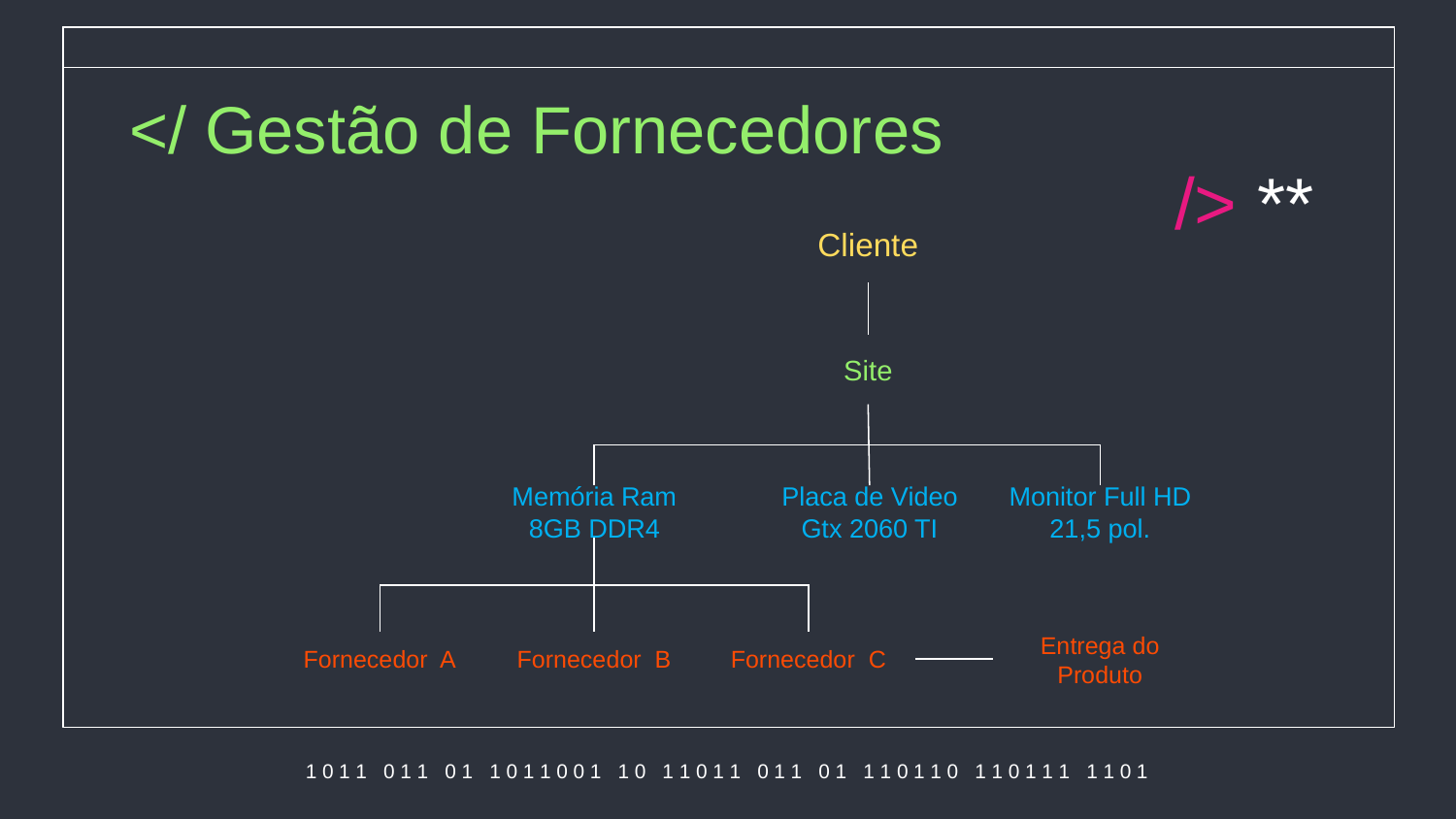

# </ Gestão de Fornecedores
/> **
Cliente
Site
Monitor Full HD 21,5 pol.
Memória Ram 8GB DDR4
Placa de Video Gtx 2060 TI
Fornecedor  A
Fornecedor  C
Fornecedor  B
Entrega do Produto